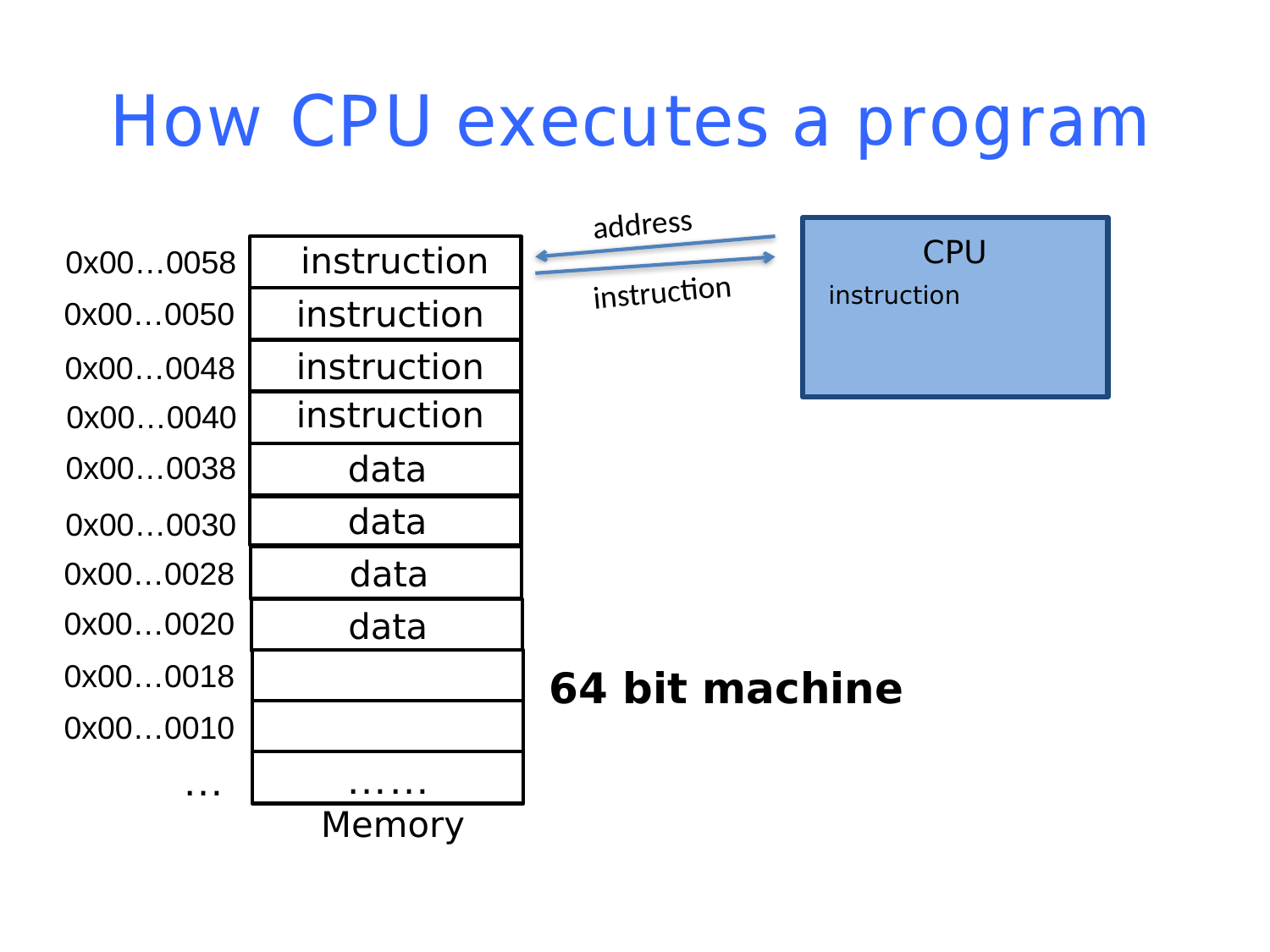

# How CPU executes a program
address

CPU
instruction
0x00…0058

0x00…0050

0x00…0048
0x00…0040

0x00…0038

0x00…0030

0x00…0028
0x00…0020

0x00…0018

0x00…0010
…
……
instruction
instruction
instruction
instruction
instruction
data
data
data
data
64 bit machine
Memory